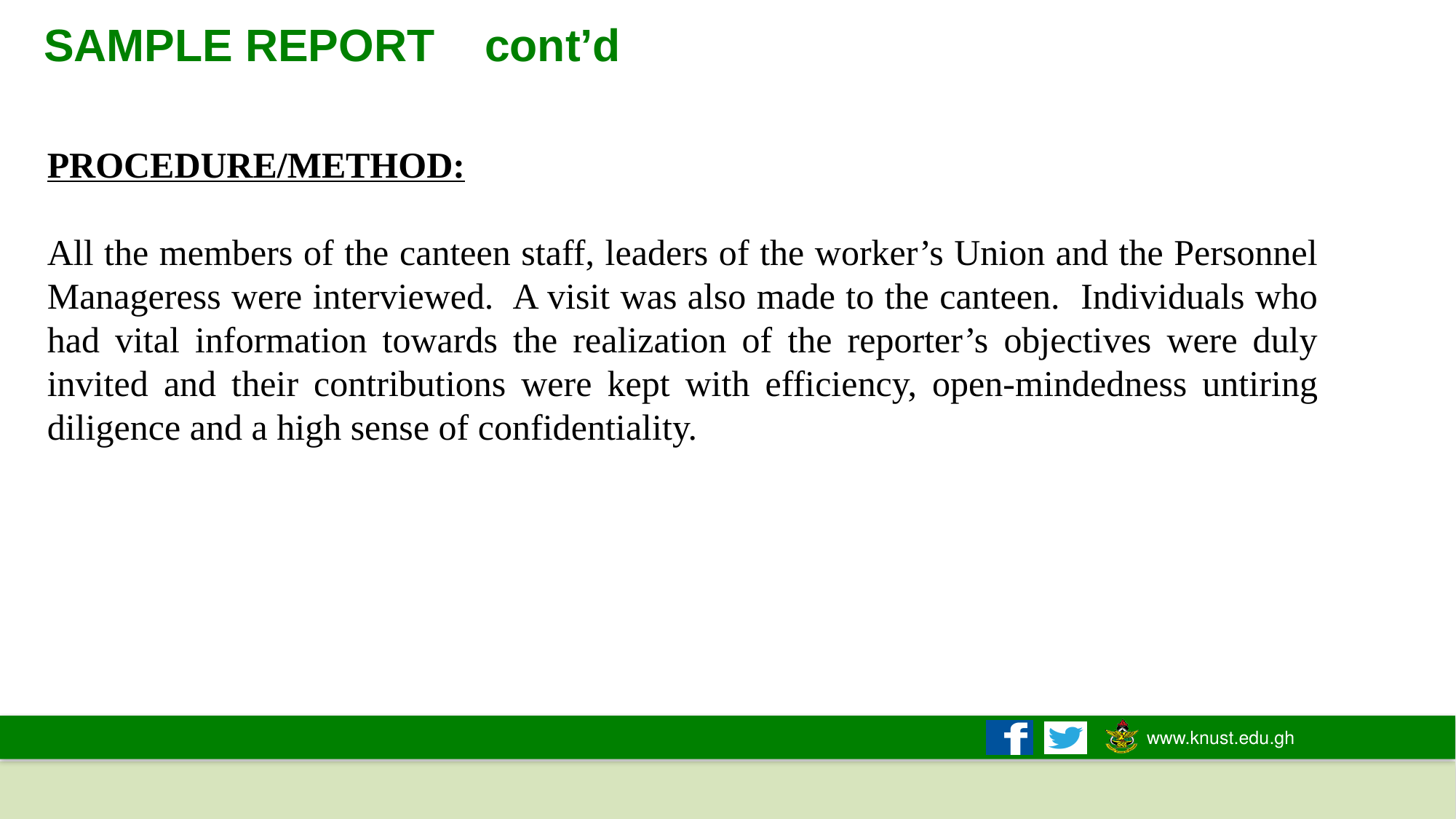

SAMPLE REPORT    cont’d
PROCEDURE/METHOD:

All the members of the canteen staff, leaders of the worker’s Union and the Personnel Manageress were interviewed.  A visit was also made to the canteen.  Individuals who had vital information towards the realization of the reporter’s objectives were duly invited and their contributions were kept with efficiency, open-mindedness untiring diligence and a high sense of confidentiality.
21